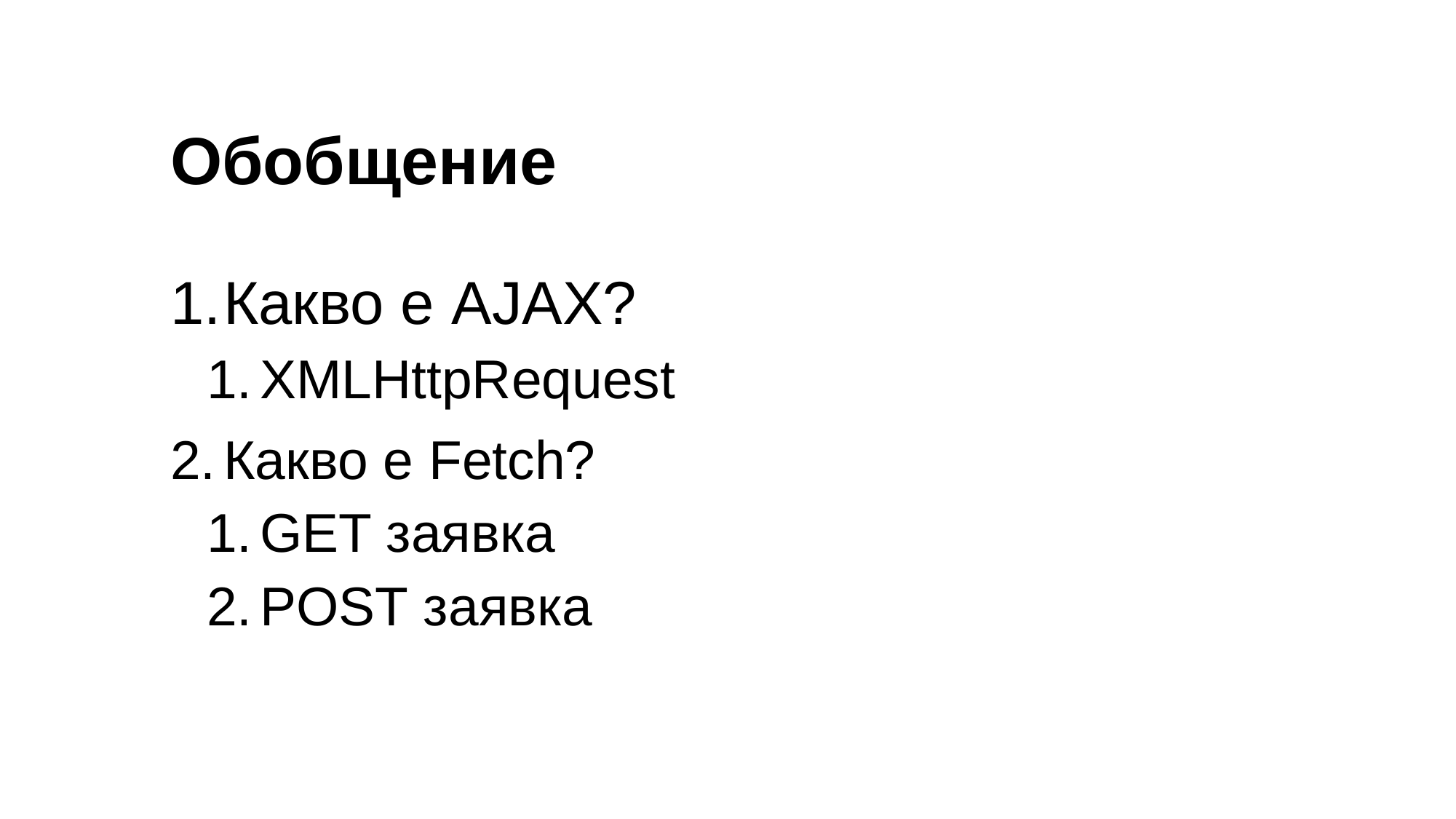

# Обобщение
Какво е AJAX?
XMLHttpRequest
Какво е Fetch?
GET заявка
POST заявка